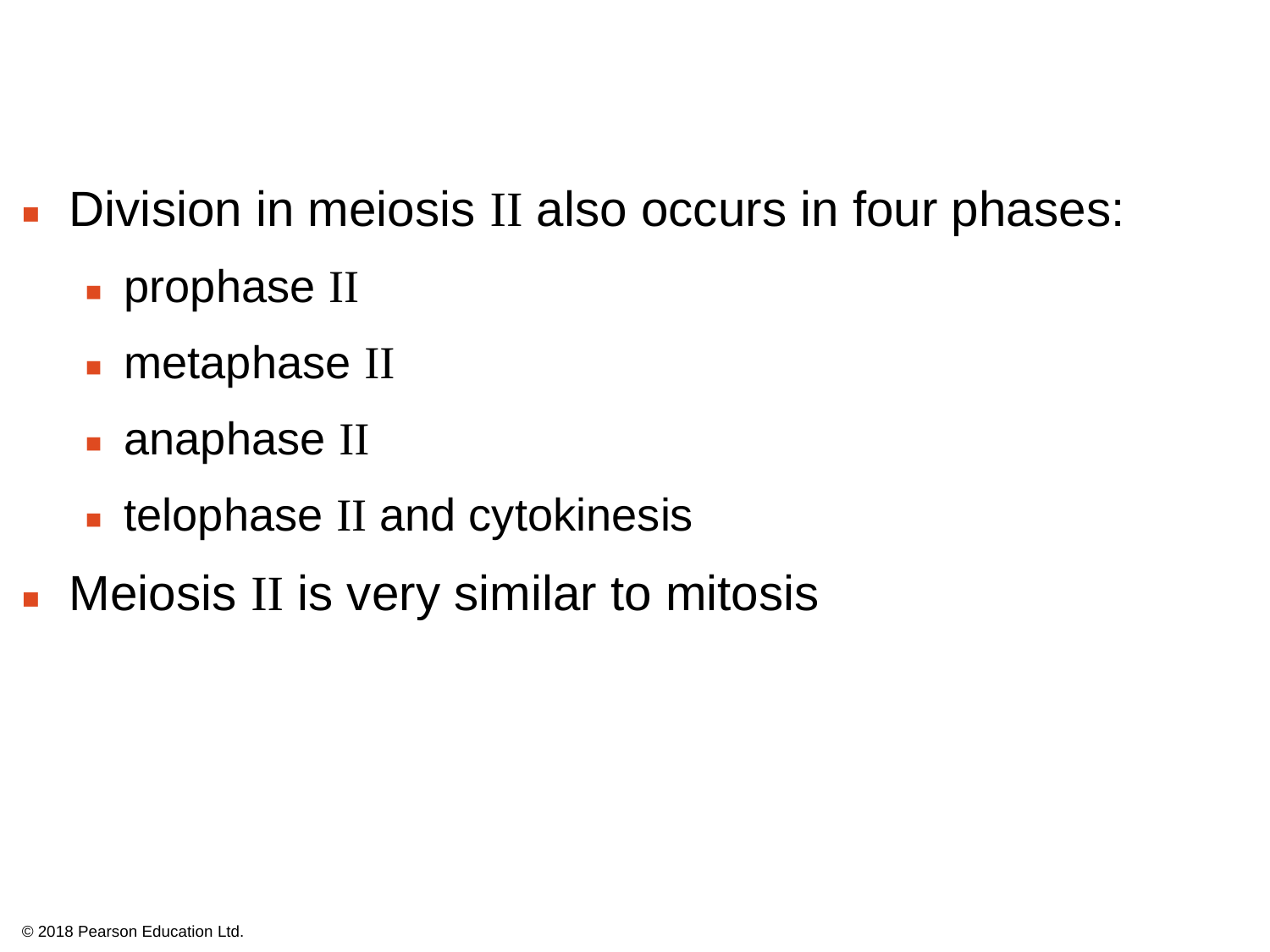

Division in meiosis II also occurs in four phases:
prophase II
metaphase II
anaphase II
telophase II and cytokinesis
Meiosis II is very similar to mitosis
© 2018 Pearson Education Ltd.